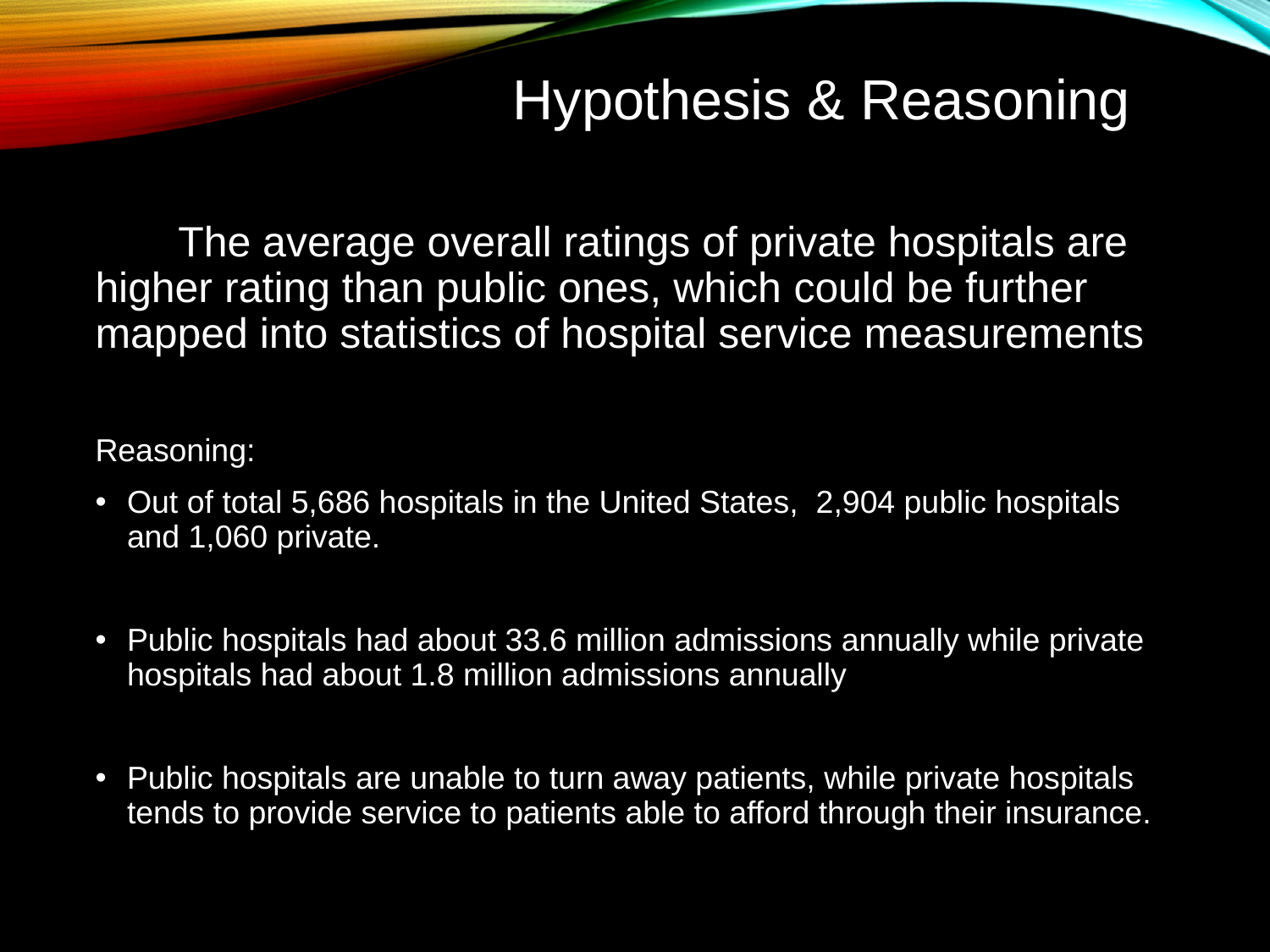

# Hypothesis & Reasoning
       The average overall ratings of private hospitals are higher rating than public ones, which could be further mapped into statistics of hospital service measurements

Reasoning:
Out of total 5,686 hospitals in the United States,  2,904 public hospitals and 1,060 private.

Public hospitals had about 33.6 million admissions annually while private hospitals had about 1.8 million admissions annually

Public hospitals are unable to turn away patients, while private hospitals tends to provide service to patients able to afford through their insurance.